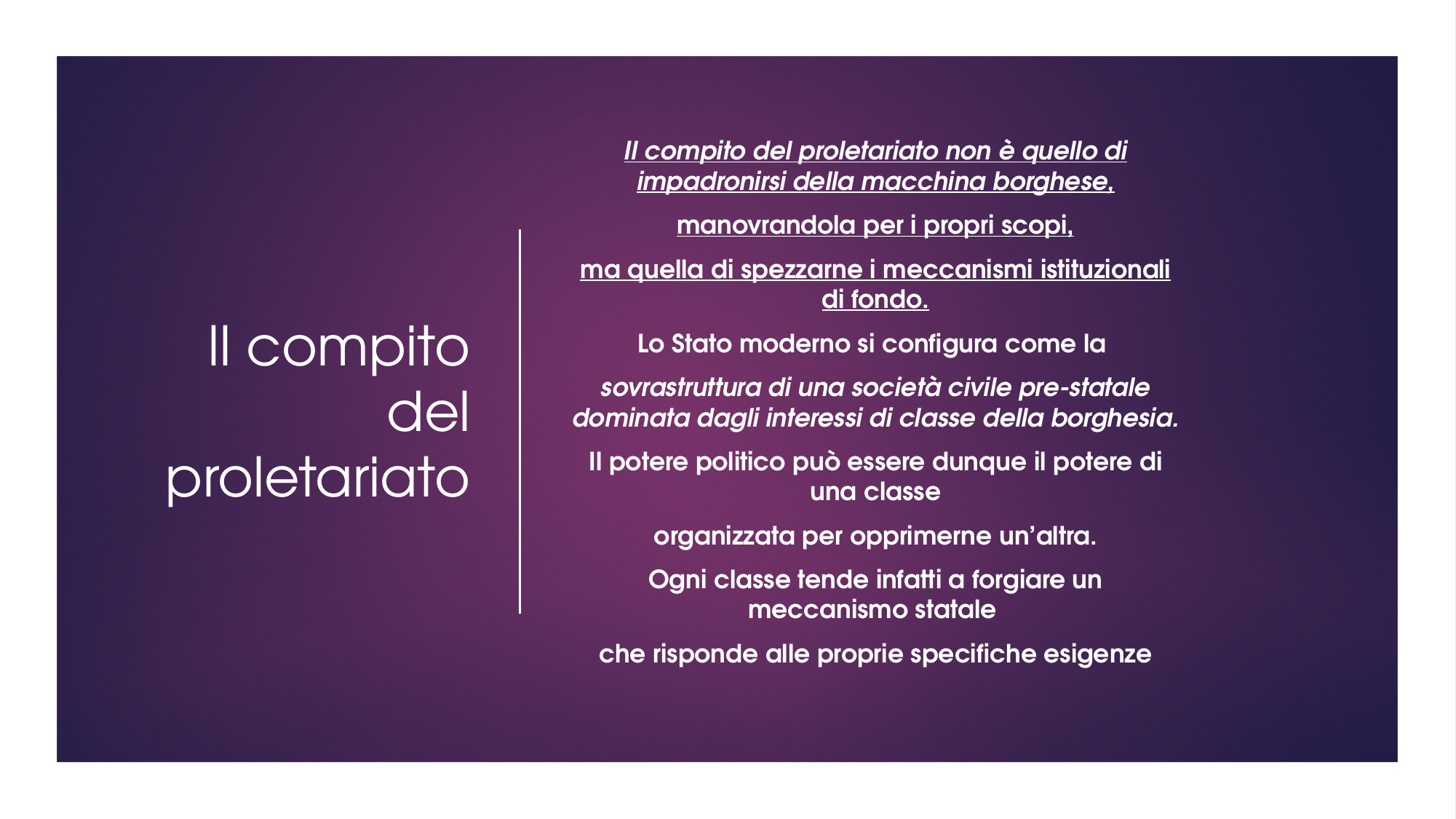

# Il compito del proletariato
Il compito del proletariato non è quello di impadronirsi della macchina borghese,
manovrandola per i propri scopi,
ma quella di spezzarne i meccanismi istituzionali di fondo.
Lo Stato moderno si configura come la
sovrastruttura di una società civile pre-statale dominata dagli interessi di classe della borghesia.
Il potere politico può essere dunque il potere di una classe
organizzata per opprimerne un’altra.
Ogni classe tende infatti a forgiare un meccanismo statale
che risponde alle proprie specifiche esigenze